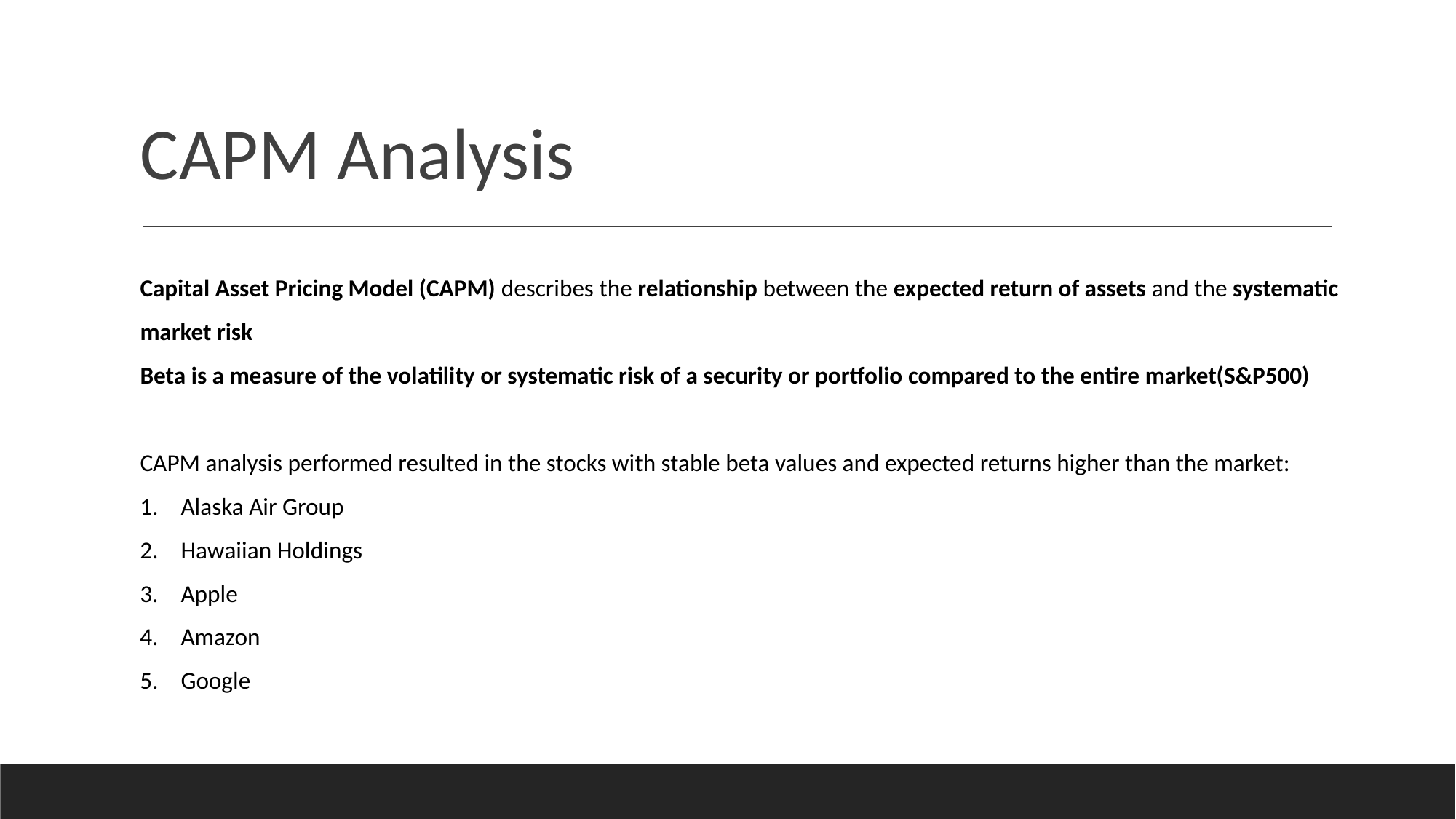

# CAPM Analysis
Capital Asset Pricing Model (CAPM) describes the relationship between the expected return of assets and the systematic market risk
Beta is a measure of the volatility or systematic risk of a security or portfolio compared to the entire market(S&P500)

CAPM analysis performed resulted in the stocks with stable beta values and expected returns higher than the market:
Alaska Air Group
Hawaiian Holdings
Apple
Amazon
Google

Data  Preparation  for Modelling
Data  Preparation &  Cleanup
Exploratory  Data Analysis
Model  Building
Model  validation
Metric  Evaluation
Data
Understanding